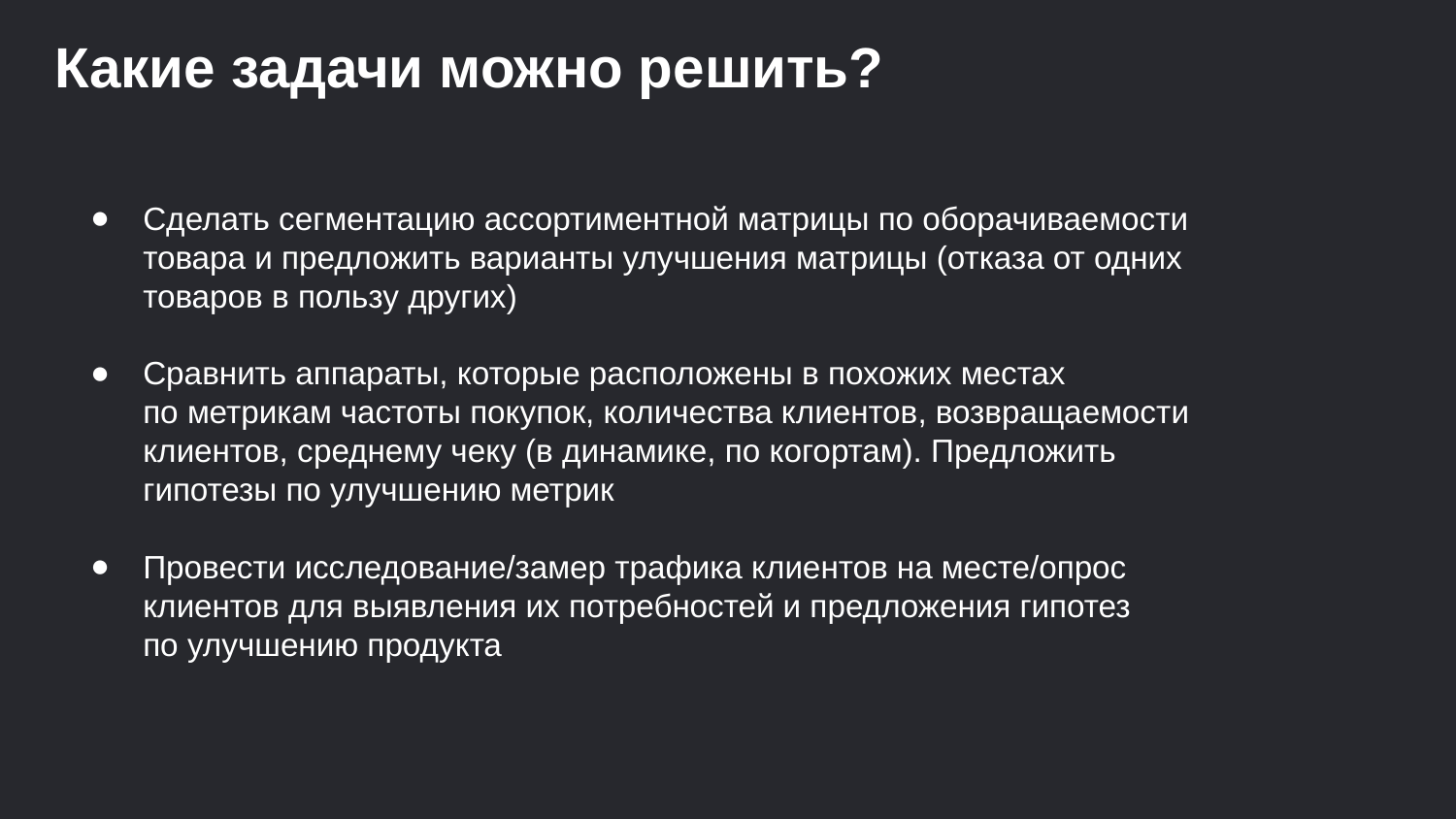

Какие задачи можно решить?
Сделать сегментацию ассортиментной матрицы по оборачиваемости товара и предложить варианты улучшения матрицы (отказа от одних товаров в пользу других)

Сравнить аппараты, которые расположены в похожих местах
по метрикам частоты покупок, количества клиентов, возвращаемости клиентов, среднему чеку (в динамике, по когортам). Предложить гипотезы по улучшению метрик

Провести исследование/замер трафика клиентов на месте/опрос клиентов для выявления их потребностей и предложения гипотез
по улучшению продукта